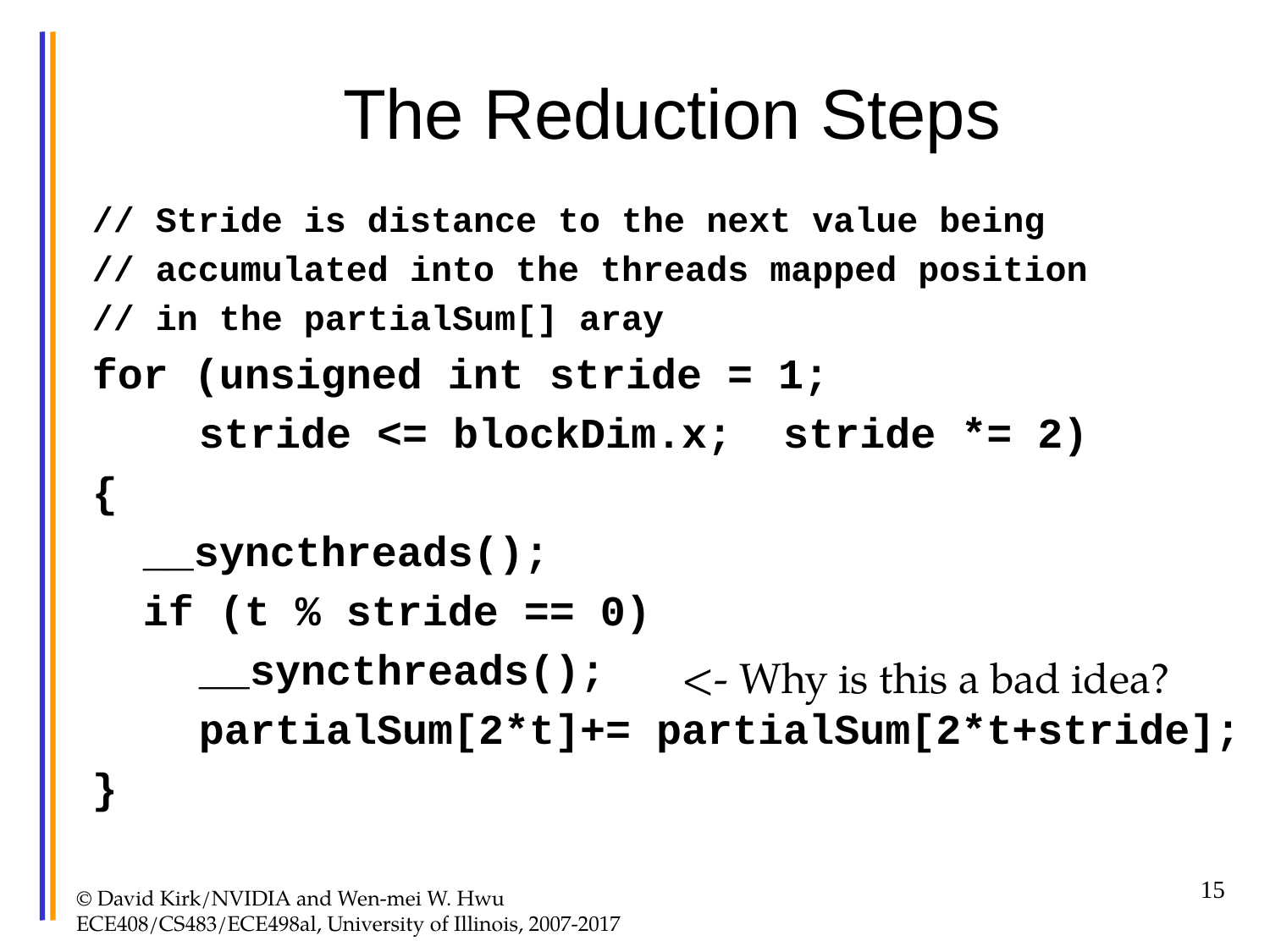

# The Reduction Steps
// Stride is distance to the next value being
// accumulated into the threads mapped position
// in the partialSum[] aray
for (unsigned int stride = 1;
	  stride <= blockDim.x;  stride *= 2)
{
  __syncthreads();
  if (t % stride == 0)
	  __syncthreads();
	  partialSum[2*t]+= partialSum[2*t+stride];
}
<- Why is this a bad idea?
15
© David Kirk/NVIDIA and Wen-mei W. Hwu  ECE408/CS483/ECE498al, University of Illinois, 2007-2017